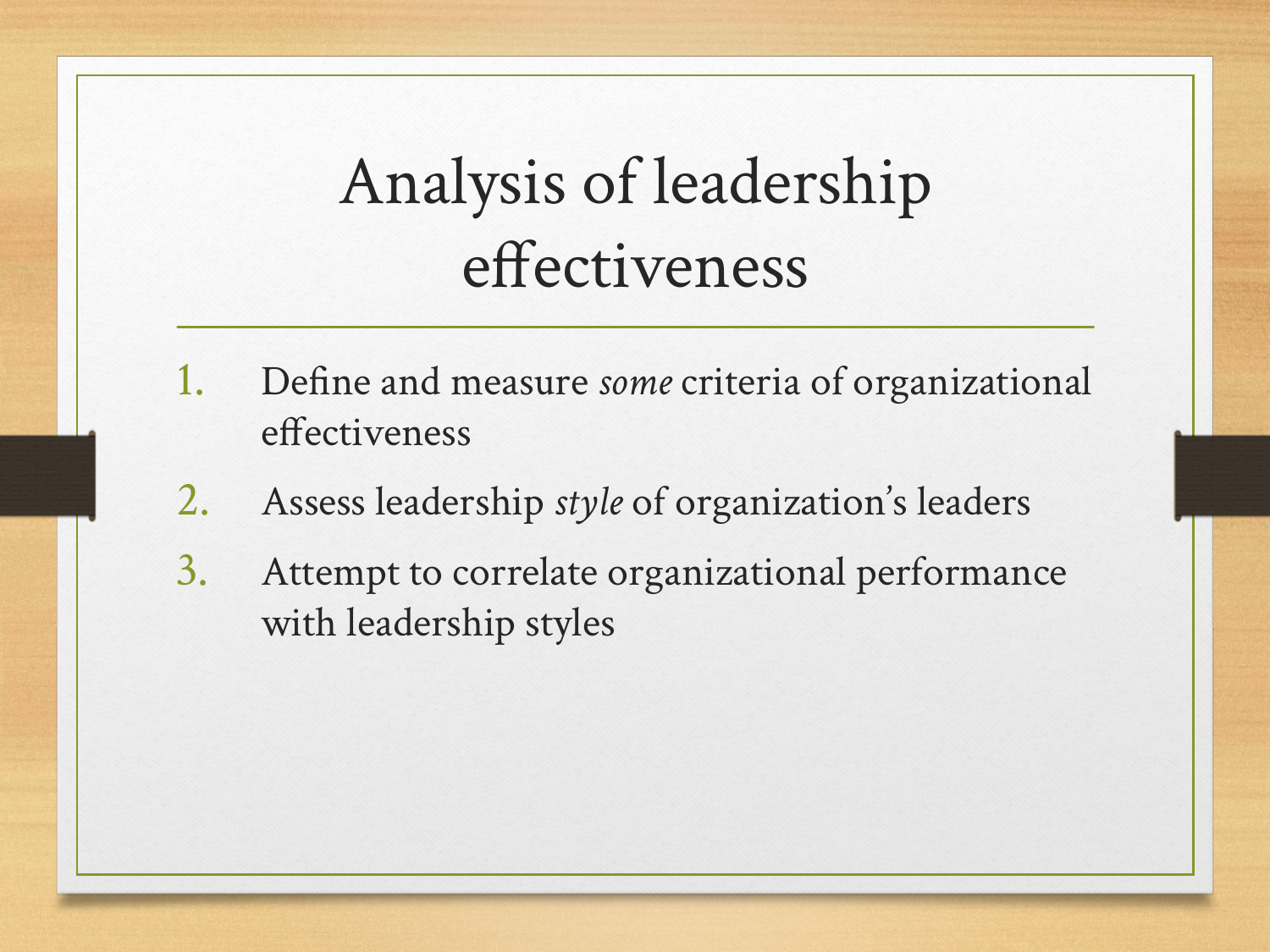

# Analysis of leadership effectiveness
Define and measure some criteria of organizational effectiveness
Assess leadership style of organization’s leaders
Attempt to correlate organizational performance with leadership styles